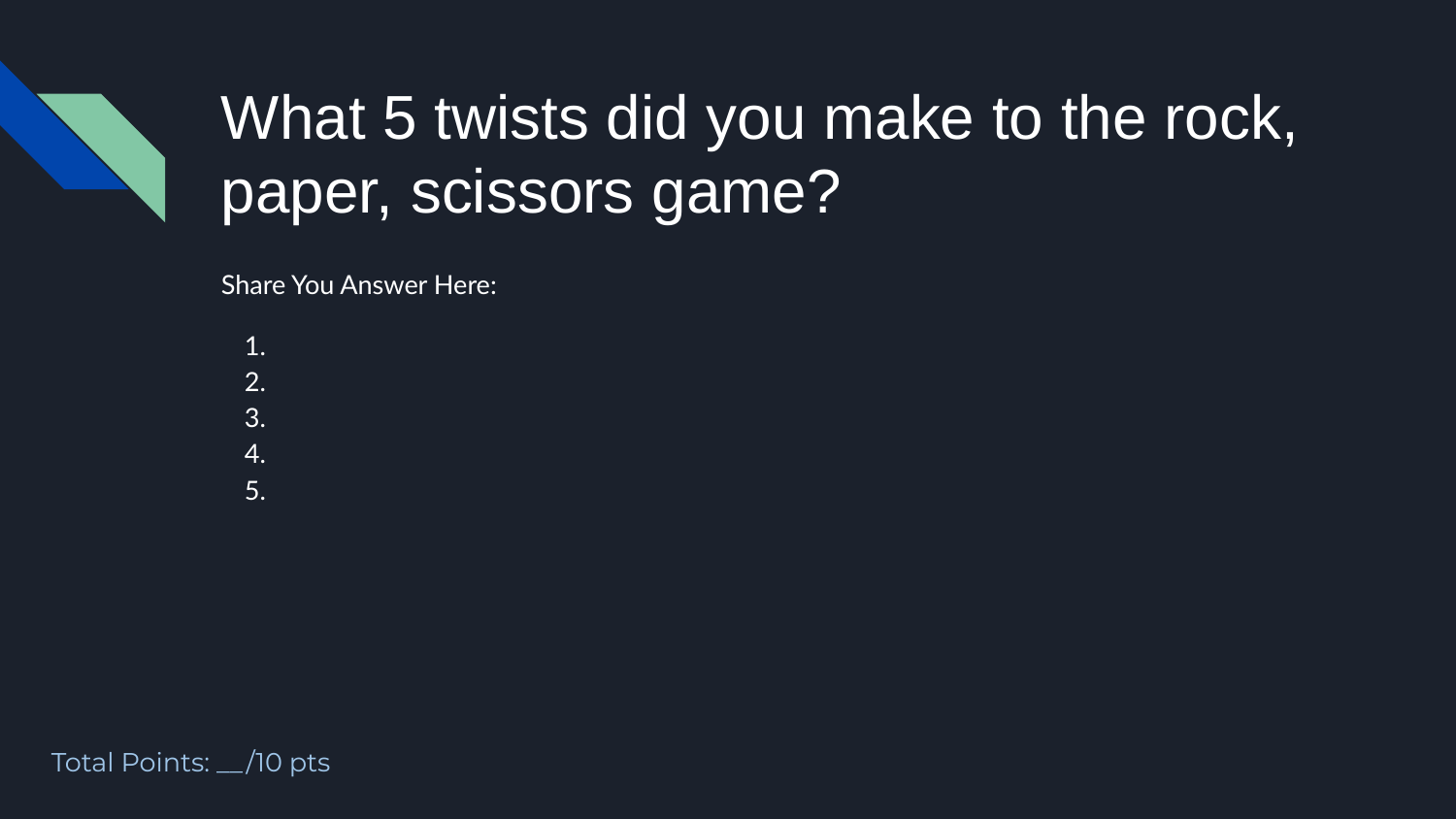

# What 5 twists did you make to the rock, paper, scissors game?
Share You Answer Here:

Total Points: __/10 pts